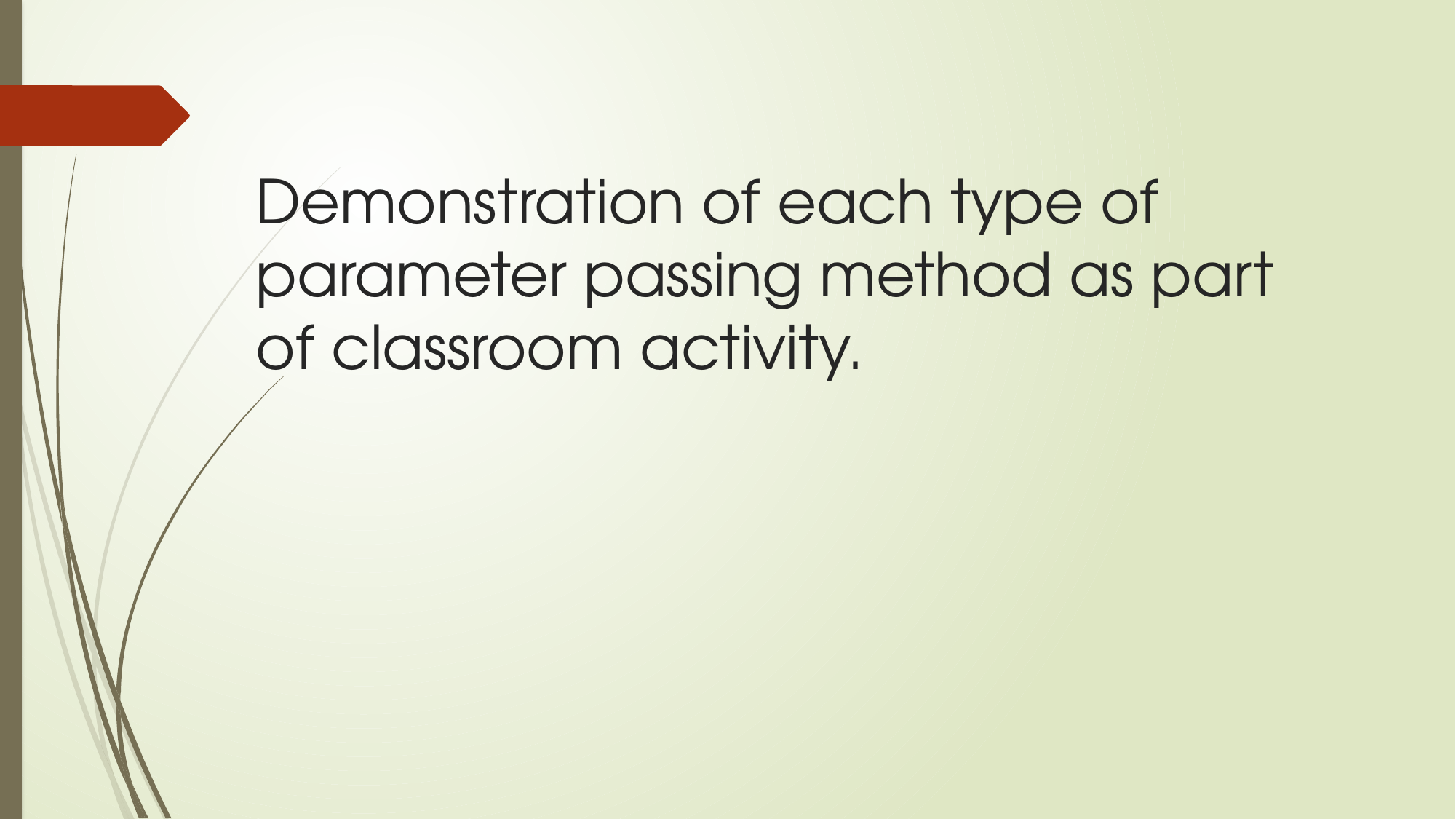

# Demonstration of each type of parameter passing method as part of classroom activity.